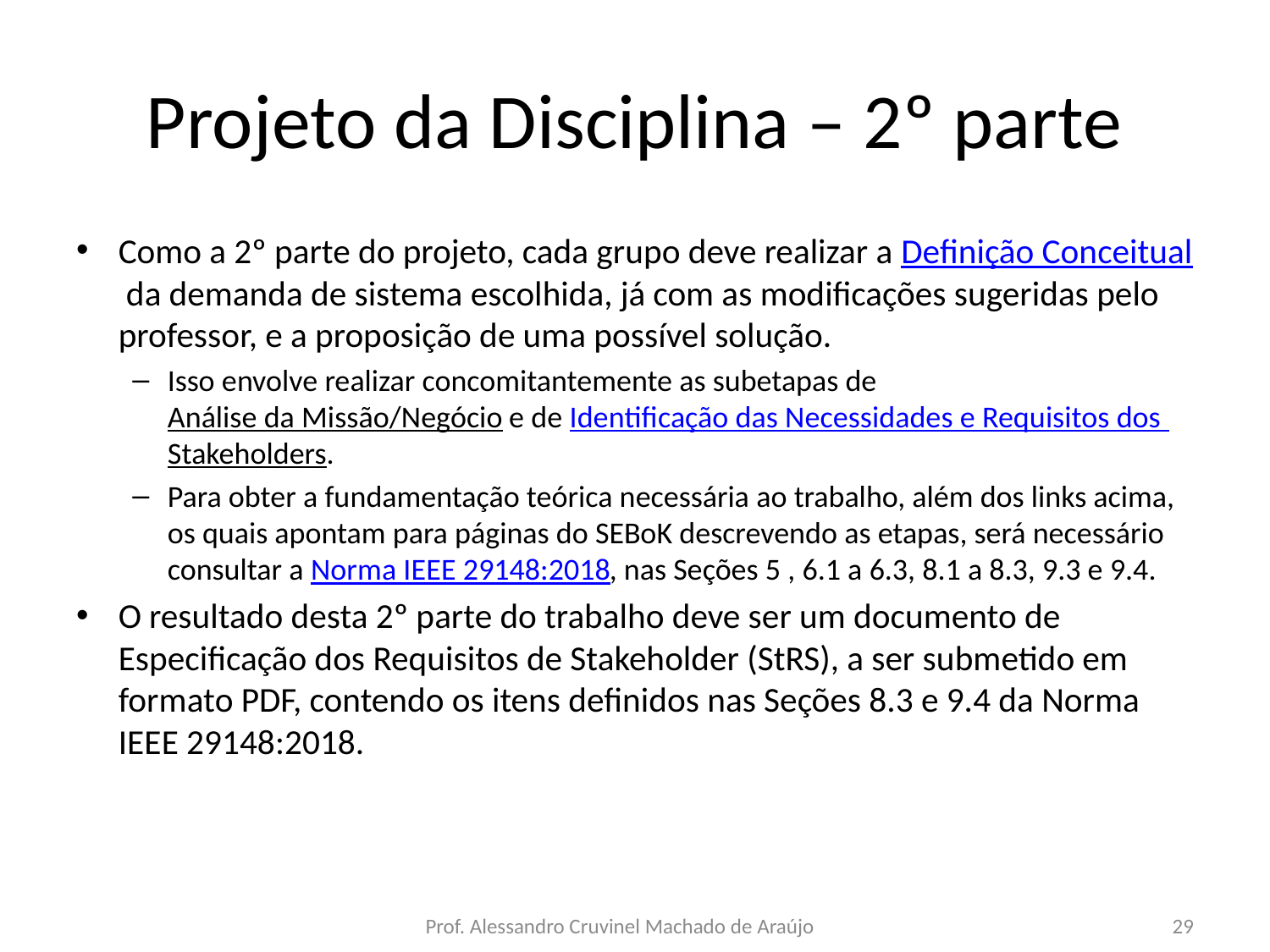

# Projeto da Disciplina – 2º parte
Como a 2º parte do projeto, cada grupo deve realizar a Definição Conceitual da demanda de sistema escolhida, já com as modificações sugeridas pelo professor, e a proposição de uma possível solução.
Isso envolve realizar concomitantemente as subetapas de Análise da Missão/Negócio e de Identificação das Necessidades e Requisitos dos Stakeholders.
Para obter a fundamentação teórica necessária ao trabalho, além dos links acima, os quais apontam para páginas do SEBoK descrevendo as etapas, será necessário consultar a Norma IEEE 29148:2018, nas Seções 5 , 6.1 a 6.3, 8.1 a 8.3, 9.3 e 9.4.
O resultado desta 2º parte do trabalho deve ser um documento de Especificação dos Requisitos de Stakeholder (StRS), a ser submetido em formato PDF, contendo os itens definidos nas Seções 8.3 e 9.4 da Norma IEEE 29148:2018.

Prof. Alessandro Cruvinel Machado de Araújo
29